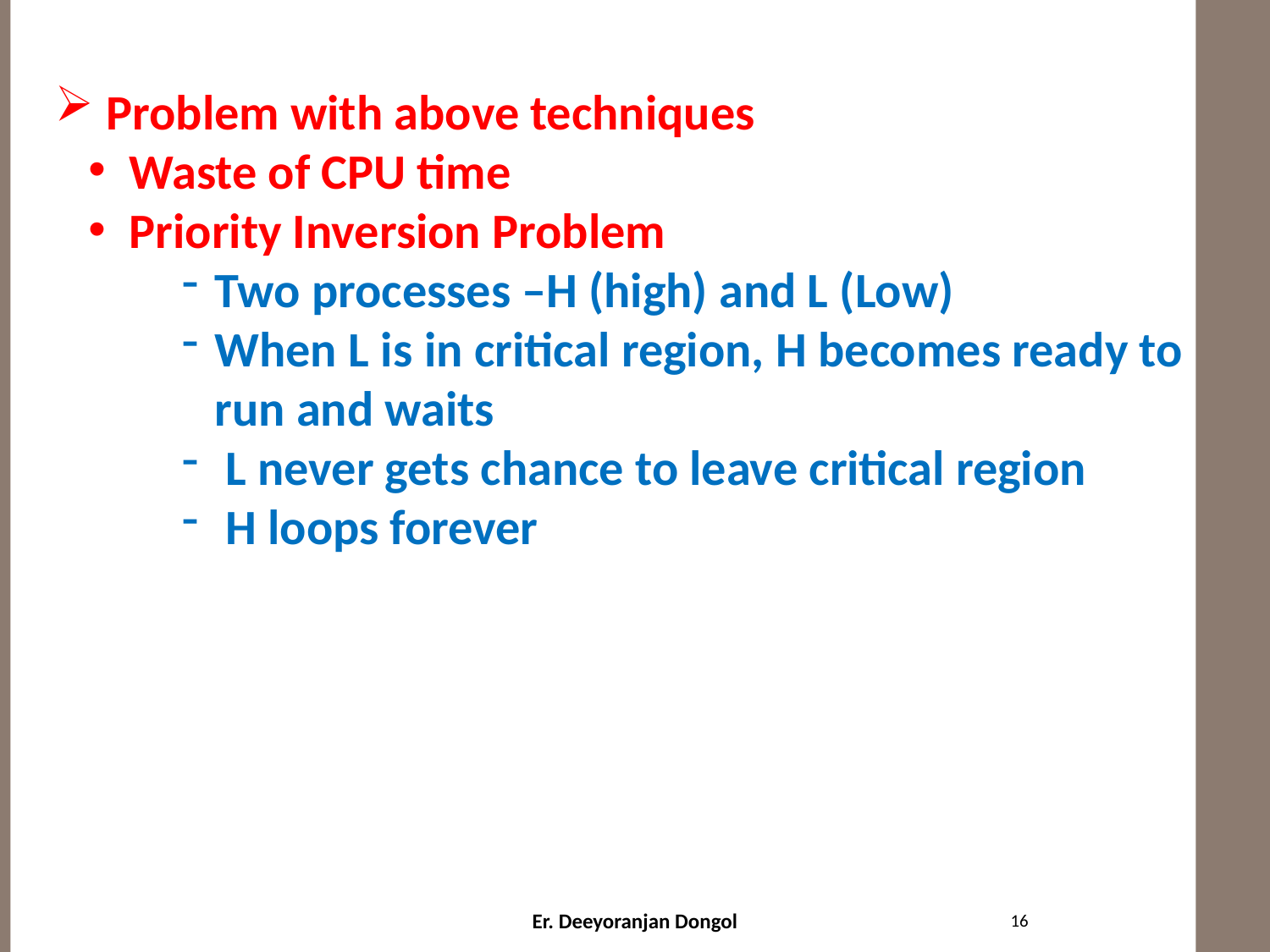

#
 Problem with above techniques
 Waste of CPU time
 Priority Inversion Problem
Two processes –H (high) and L (Low)
When L is in critical region, H becomes ready to run and waits
 L never gets chance to leave critical region
 H loops forever

16
Er. Deeyoranjan Dongol